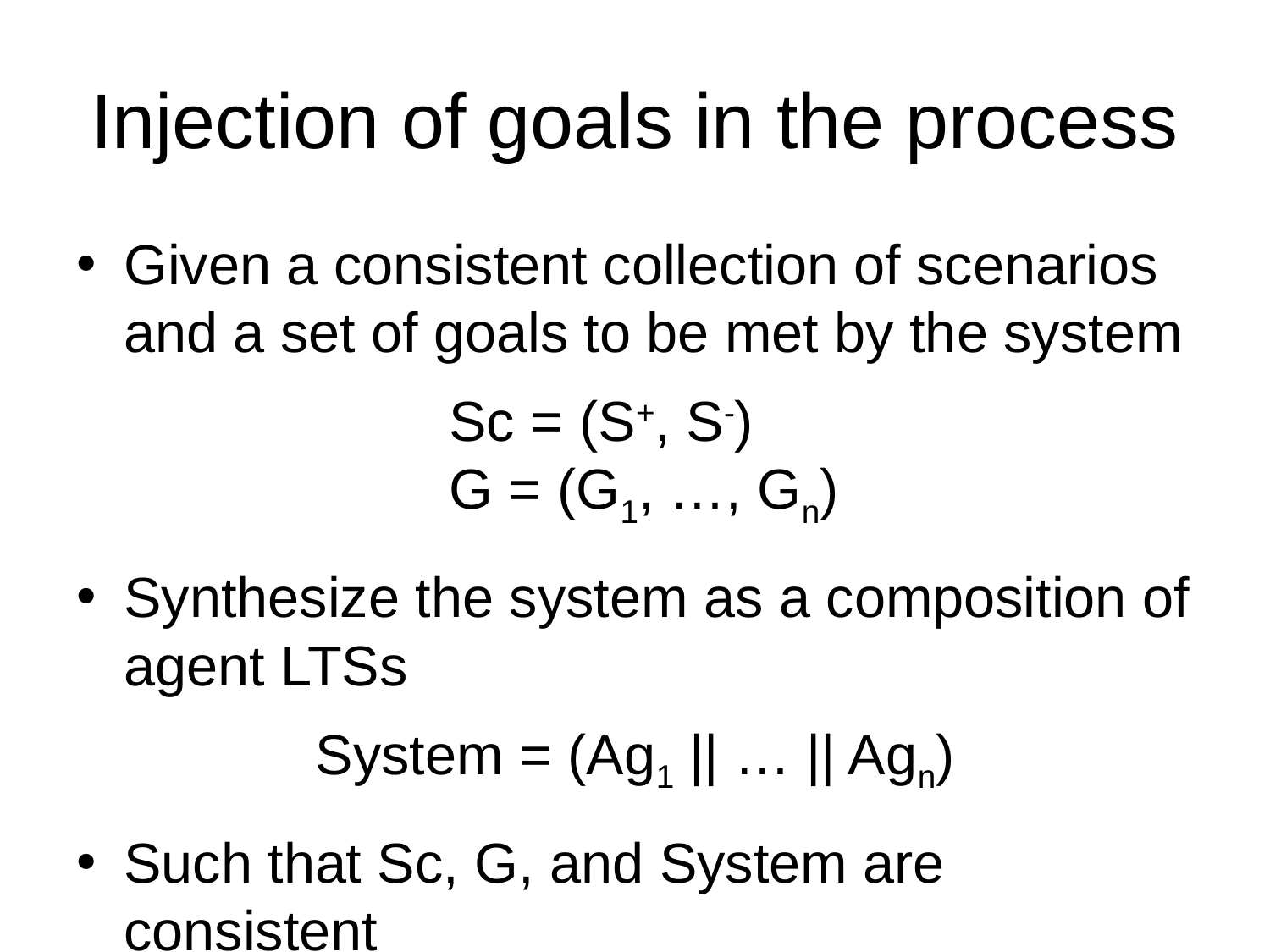

# Injection of goals in the process
Given a consistent collection of scenarios and a set of goals to be met by the system
Sc = (S+, S-)
G = (G1, …, Gn)
Synthesize the system as a composition of agent LTSs
System = (Ag1 || … || Agn)
Such that Sc, G, and System are consistent